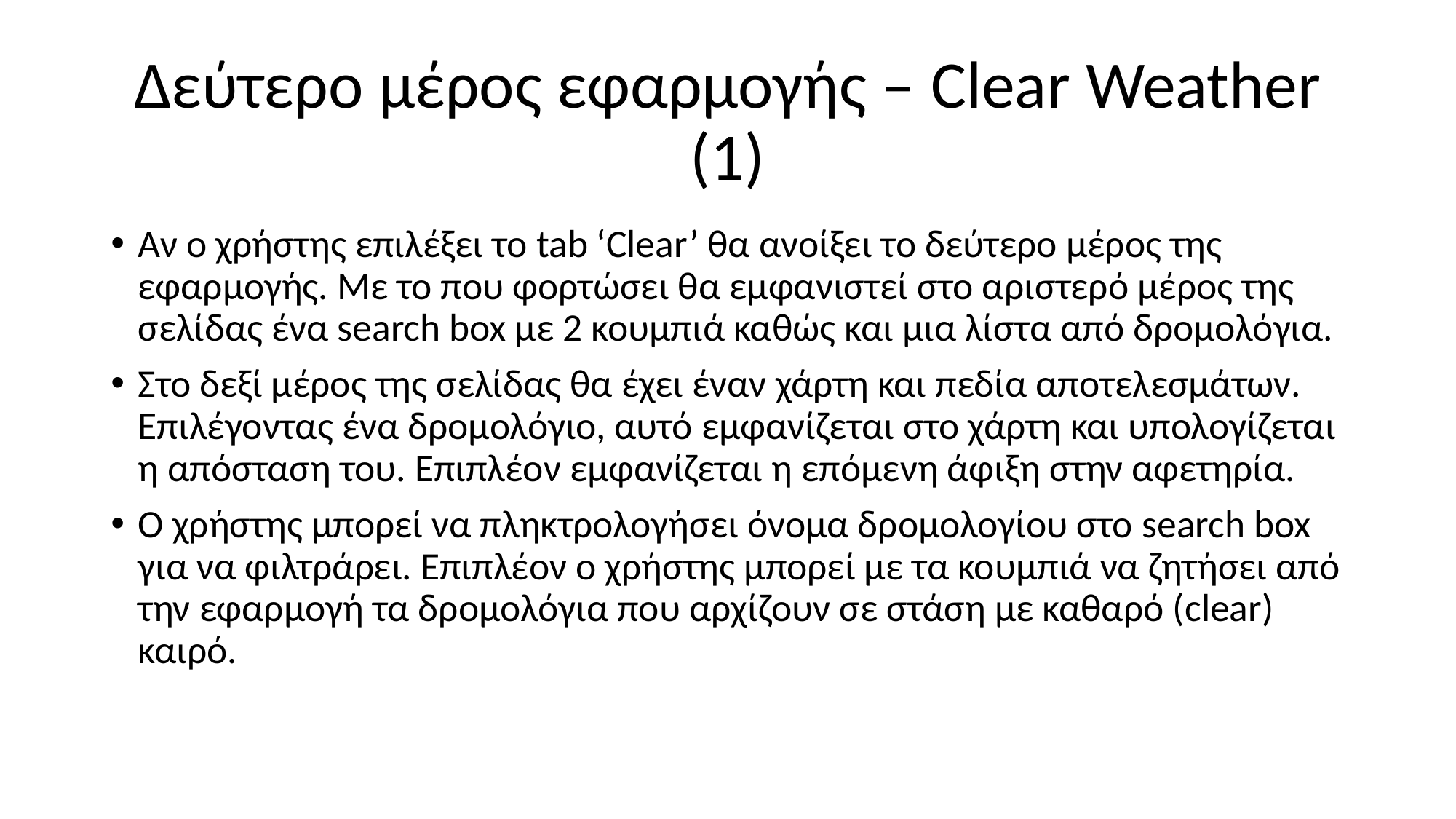

# Δεύτερο μέρος εφαρμογής – Clear Weather (1)
Αν ο χρήστης επιλέξει το tab ‘Clear’ θα ανοίξει το δεύτερο μέρος της εφαρμογής. Με το που φορτώσει θα εμφανιστεί στο αριστερό μέρος της σελίδας ένα search box με 2 κουμπιά καθώς και μια λίστα από δρομολόγια.
Στο δεξί μέρος της σελίδας θα έχει έναν χάρτη και πεδία αποτελεσμάτων. Επιλέγοντας ένα δρομολόγιο, αυτό εμφανίζεται στο χάρτη και υπολογίζεται η απόσταση του. Επιπλέον εμφανίζεται η επόμενη άφιξη στην αφετηρία.
Ο χρήστης μπορεί να πληκτρολογήσει όνομα δρομολογίου στο search box για να φιλτράρει. Επιπλέον ο χρήστης μπορεί με τα κουμπιά να ζητήσει από την εφαρμογή τα δρομολόγια που αρχίζουν σε στάση με καθαρό (clear) καιρό.